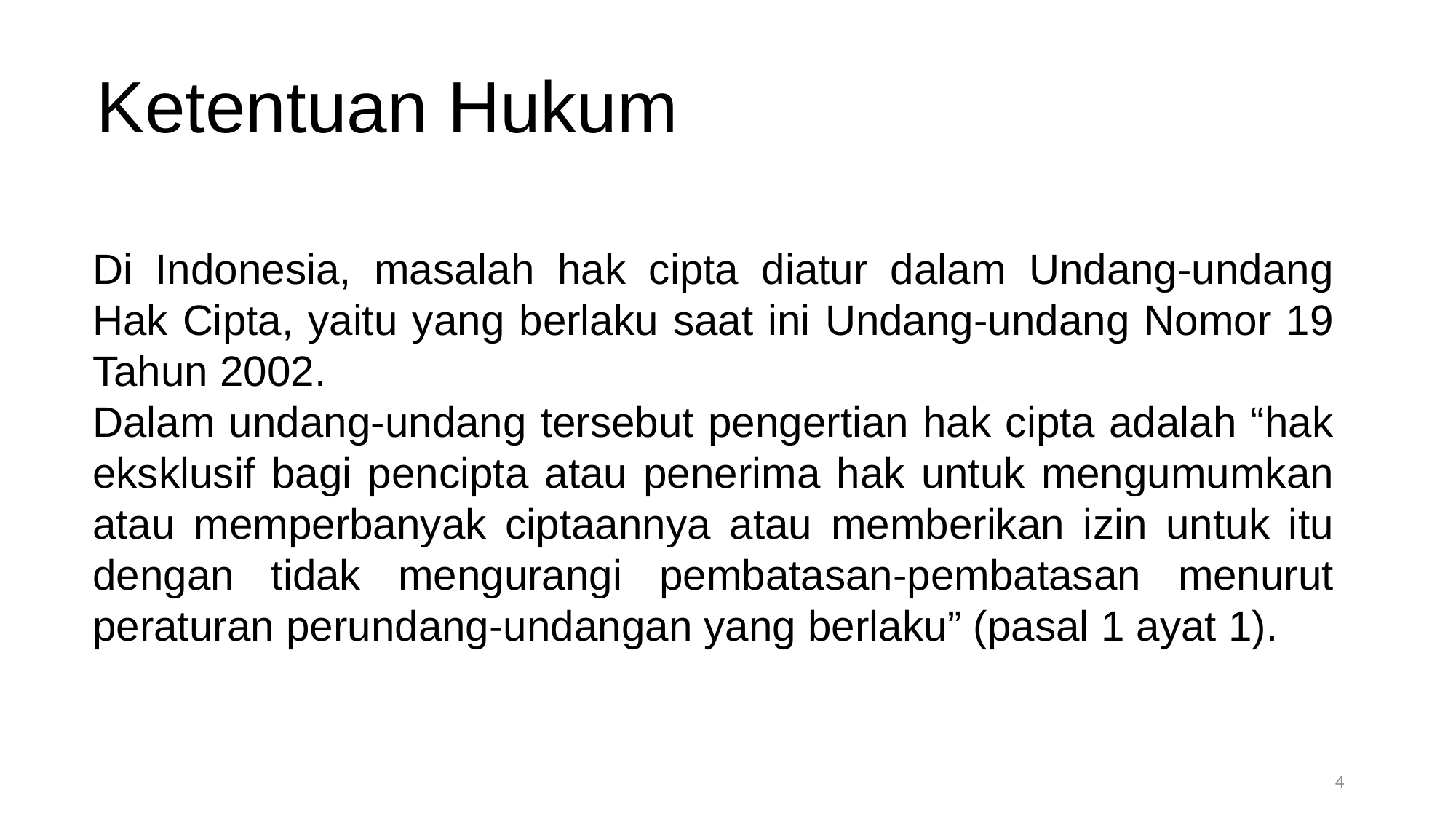

Ketentuan Hukum
Di Indonesia, masalah hak cipta diatur dalam Undang-undang Hak Cipta, yaitu yang berlaku saat ini Undang-undang Nomor 19 Tahun 2002.
Dalam undang-undang tersebut pengertian hak cipta adalah “hak eksklusif bagi pencipta atau penerima hak untuk mengumumkan atau memperbanyak ciptaannya atau memberikan izin untuk itu dengan tidak mengurangi pembatasan-pembatasan menurut peraturan perundang-undangan yang berlaku” (pasal 1 ayat 1).
4